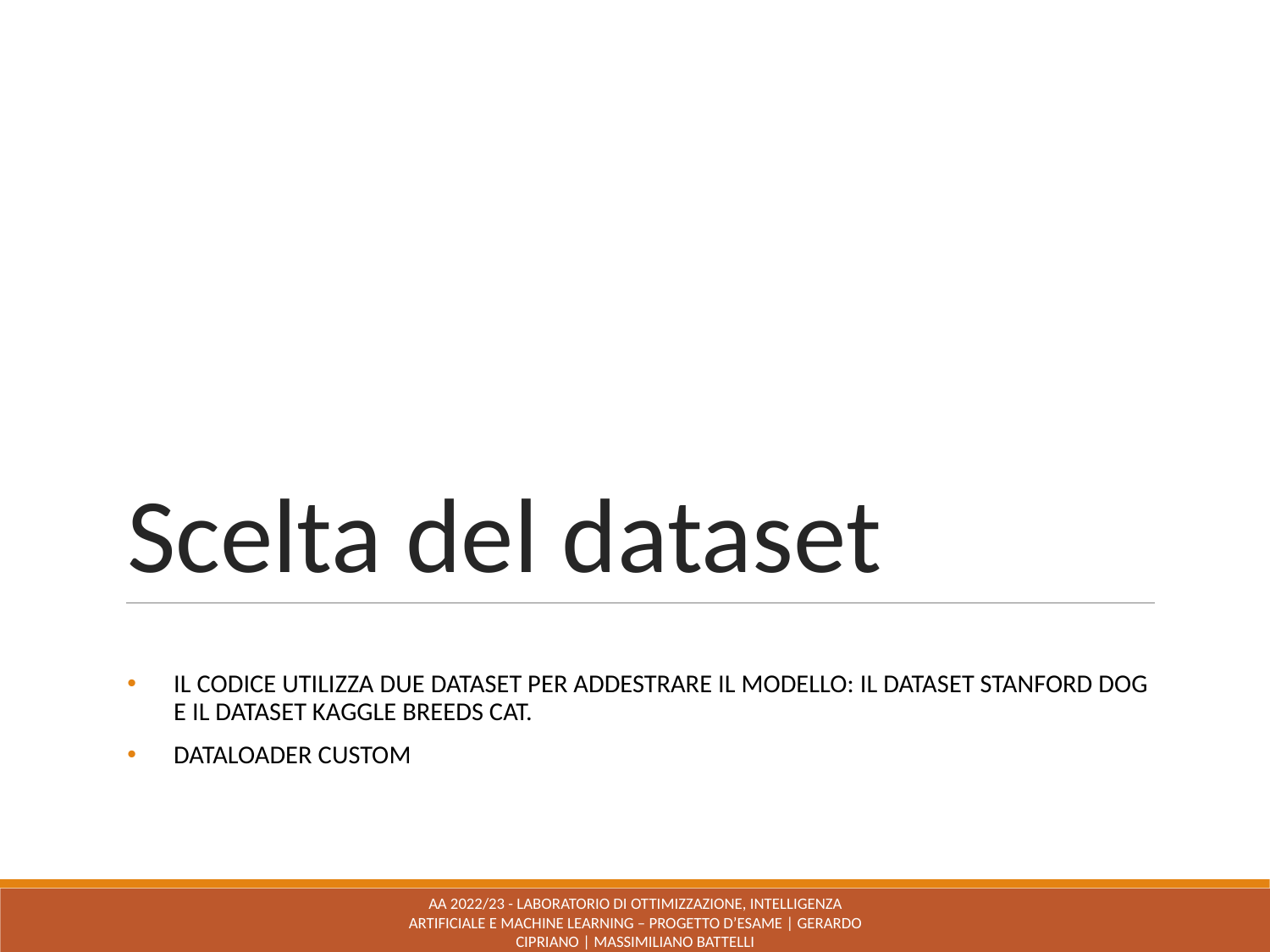

# Scelta del dataset

IL CODICE UTILIZZA DUE DATASET PER ADDESTRARE IL MODELLO: IL DATASET STANFORD DOG E IL DATASET KAGGLE BREEDS CAT.
DATALOADER CUSTOM

AA 2022/23 - LABORATORIO DI OTTIMIZZAZIONE, INTELLIGENZA ARTIFICIALE E MACHINE LEARNING – PROGETTO D’ESAME | GERARDO CIPRIANO | MASSIMILIANO BATTELLI